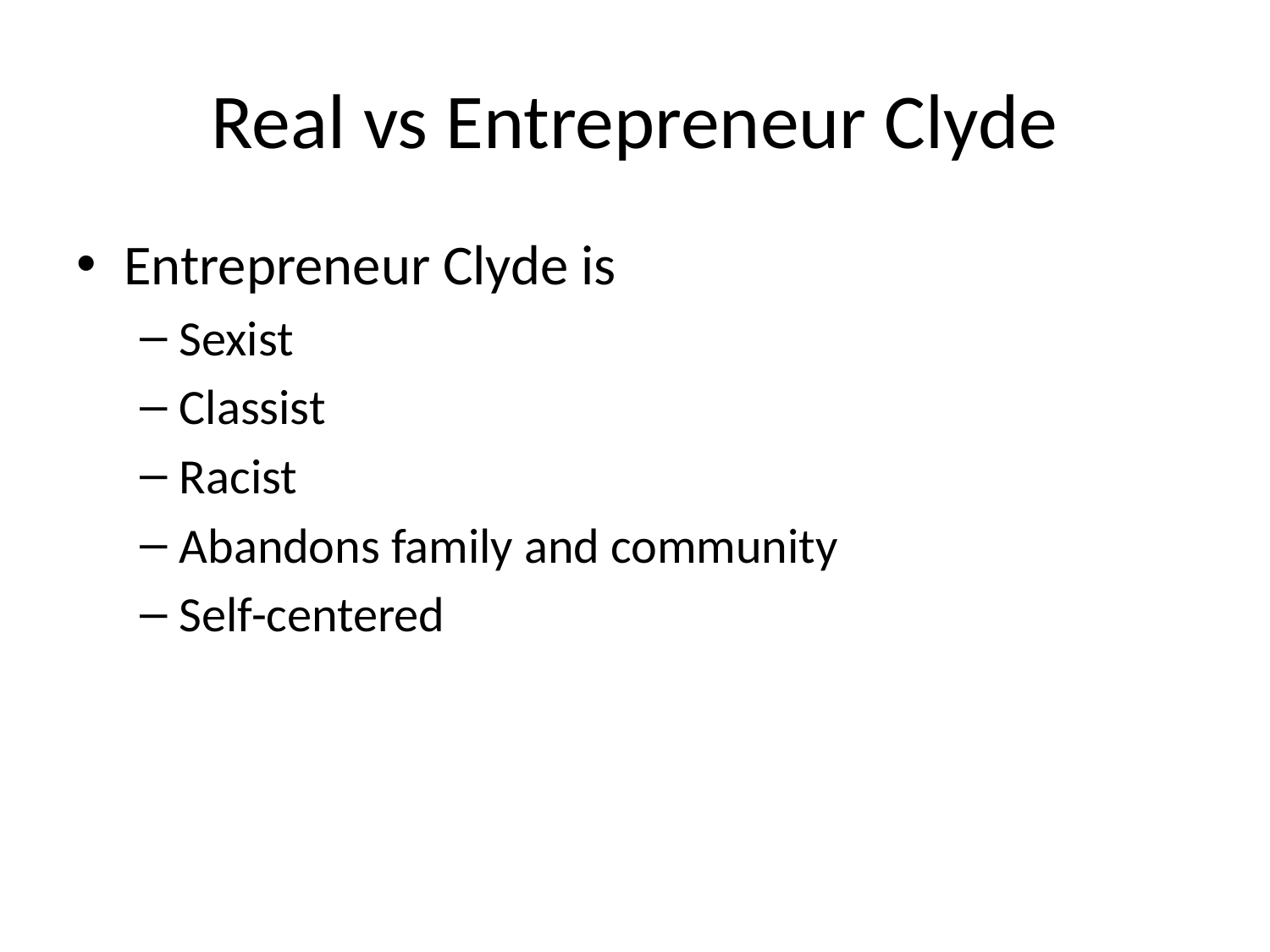

# Real vs Entrepreneur Clyde
Entrepreneur Clyde is
Sexist
Classist
Racist
Abandons family and community
Self-centered